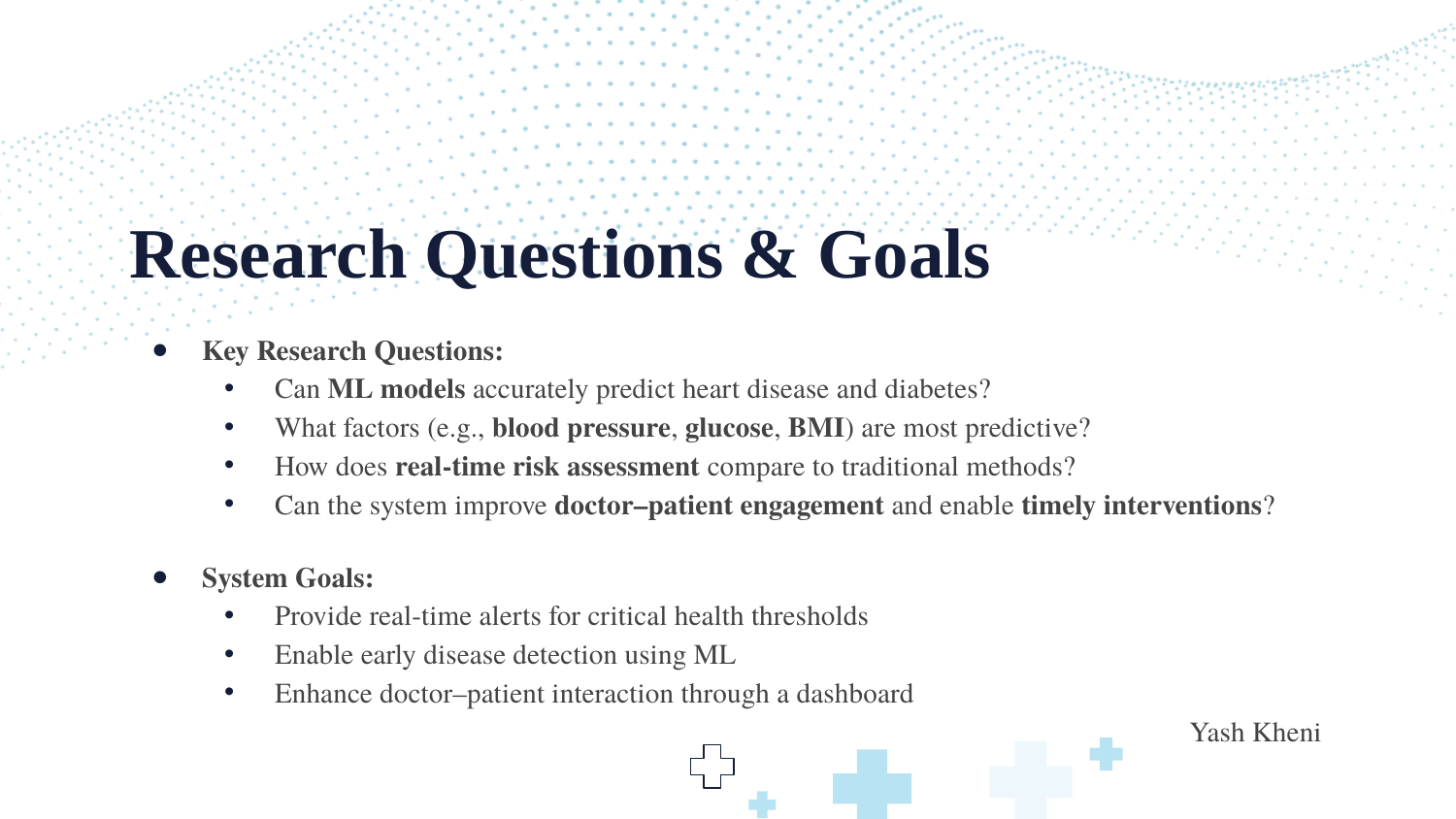

# Research Questions & Goals
Key Research Questions:
Can ML models accurately predict heart disease and diabetes?
What factors (e.g., blood pressure, glucose, BMI) are most predictive?
How does real-time risk assessment compare to traditional methods?
Can the system improve doctor–patient engagement and enable timely interventions?

System Goals:
Provide real-time alerts for critical health thresholds
Enable early disease detection using ML
Enhance doctor–patient interaction through a dashboard
                                  Yash Kheni